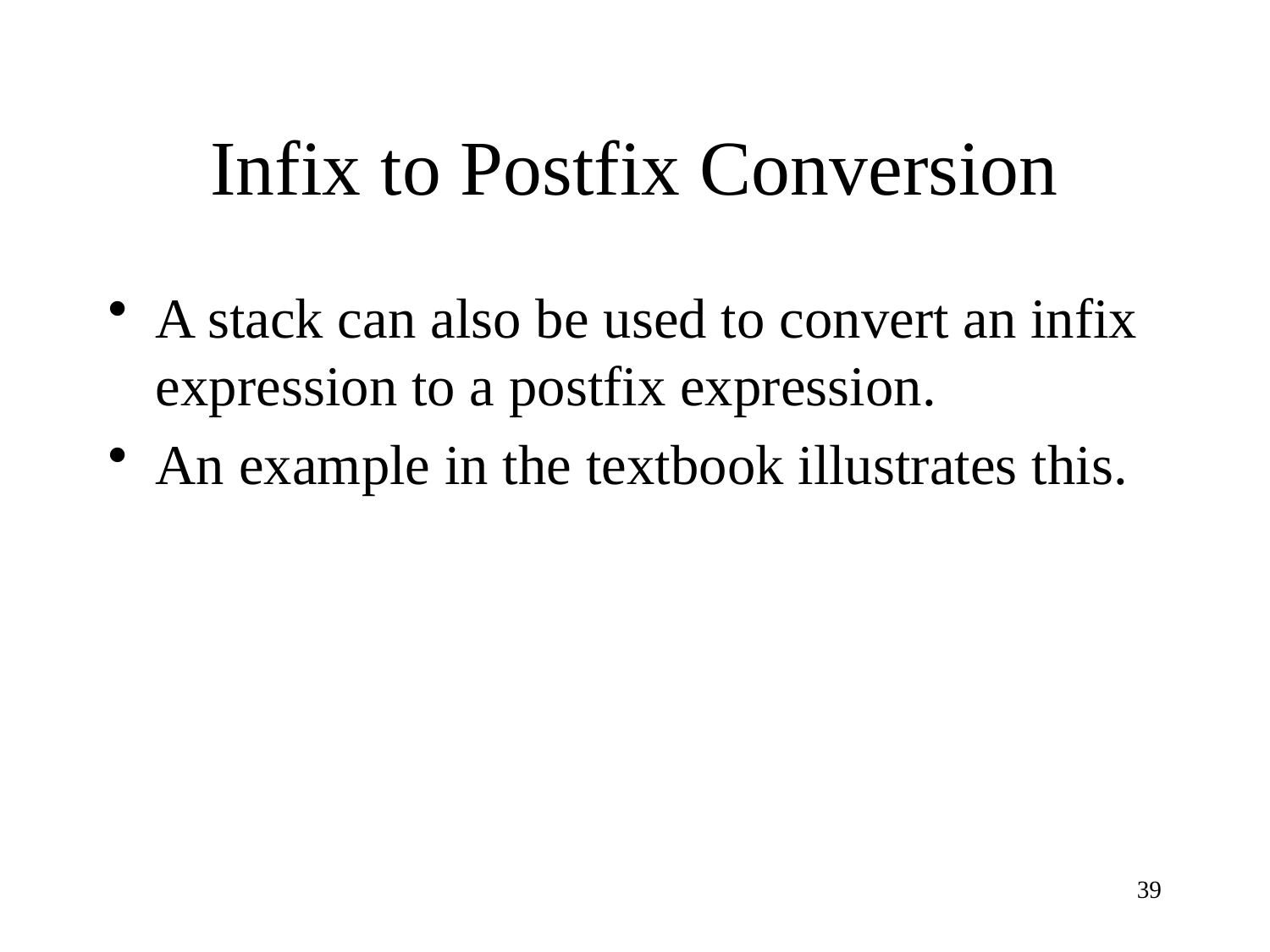

# Infix to Postfix Conversion
A stack can also be used to convert an infix expression to a postfix expression.
An example in the textbook illustrates this.
39